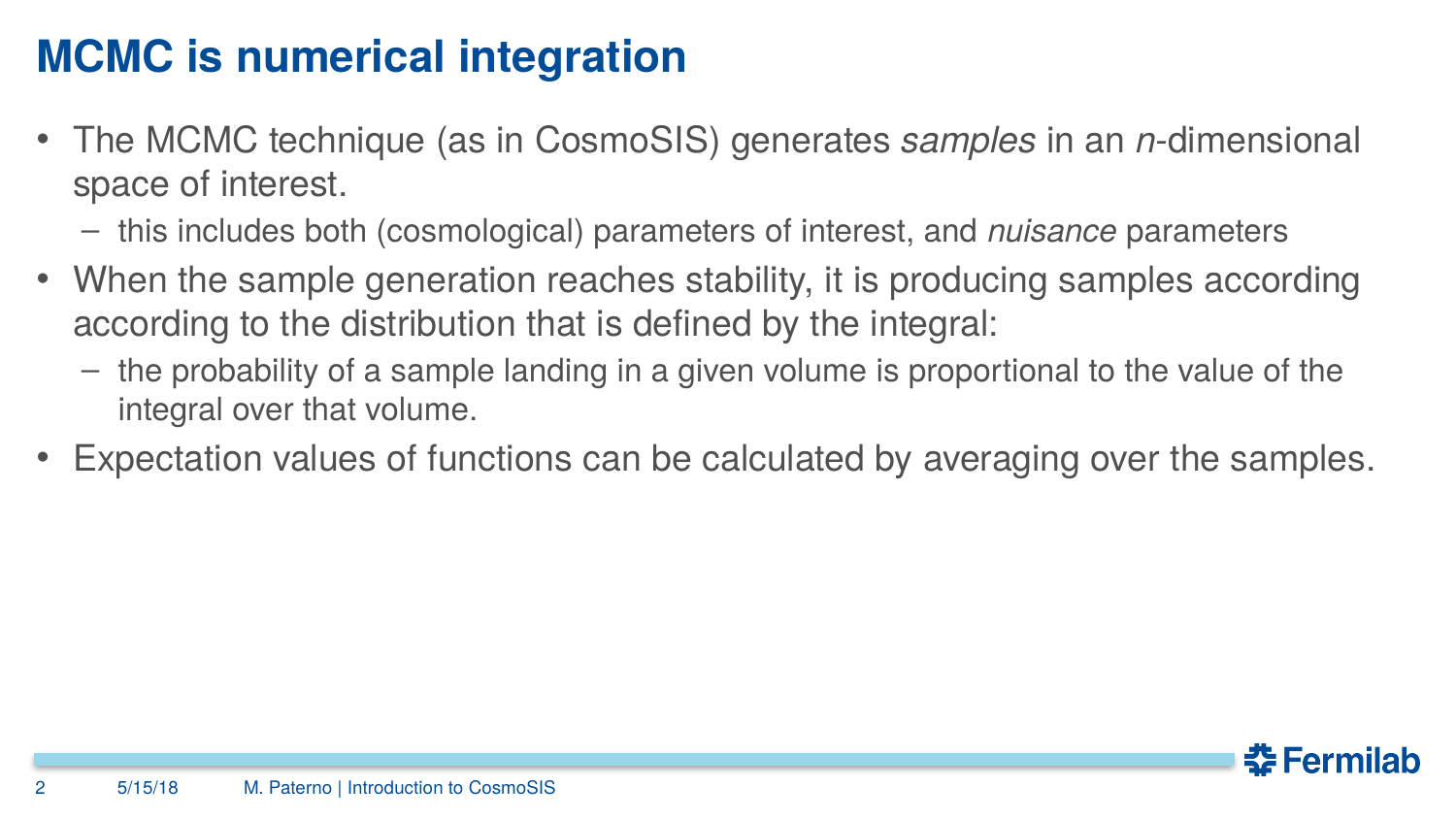

# MCMC is numerical integration
The MCMC technique (as in CosmoSIS) generates samples in an n-dimensional space of interest.
this includes both (cosmological) parameters of interest, and nuisance parameters
When the sample generation reaches stability, it is producing samples according according to the distribution that is defined by the integral:
the probability of a sample landing in a given volume is proportional to the value of the integral over that volume.
Expectation values of functions can be calculated by averaging over the samples.

2
5/15/18
M. Paterno | Introduction to CosmoSIS